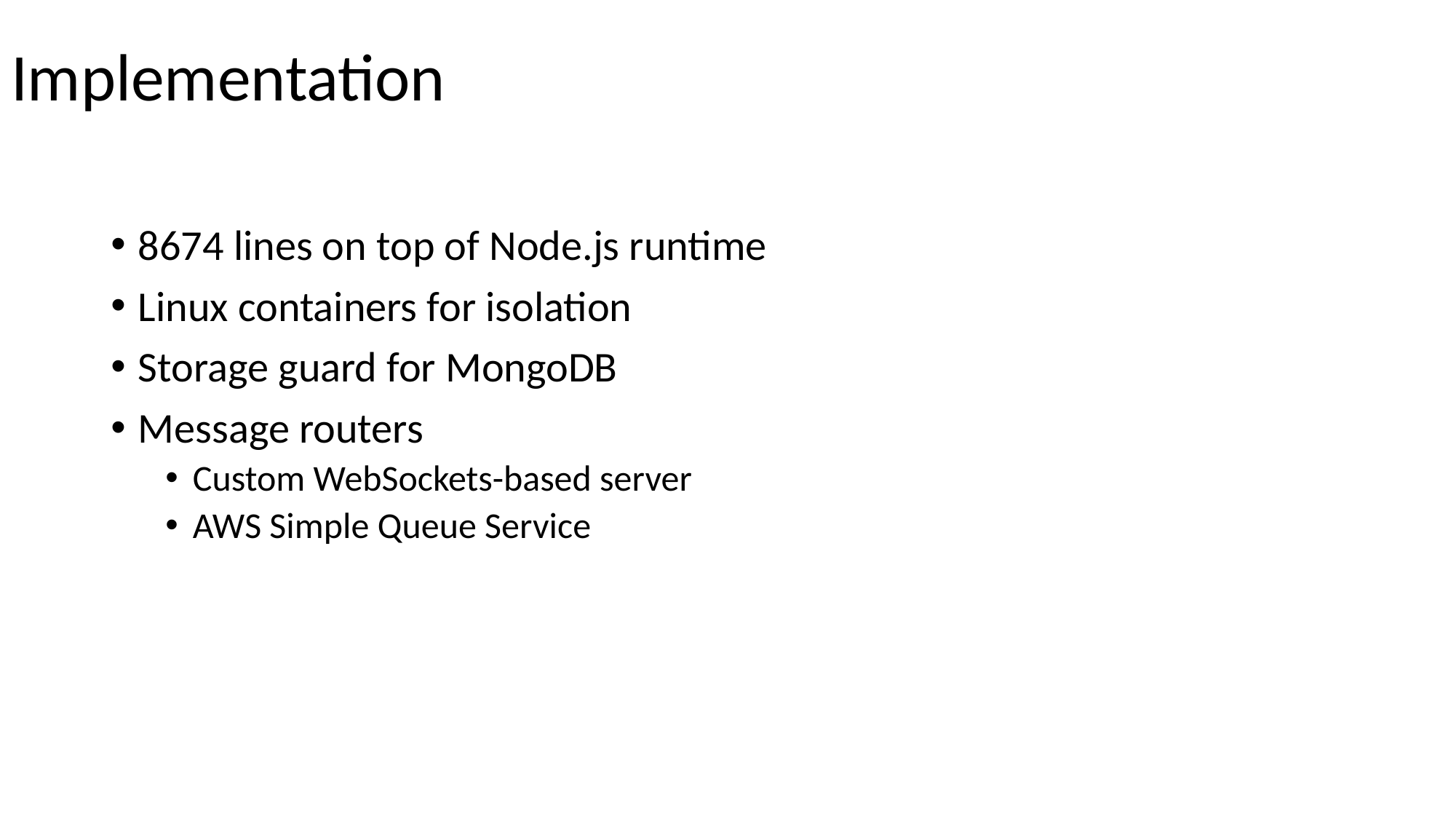

# Implementation
8674 lines on top of Node.js runtime
Linux containers for isolation
Storage guard for MongoDB
Message routers
Custom WebSockets-based server
AWS Simple Queue Service